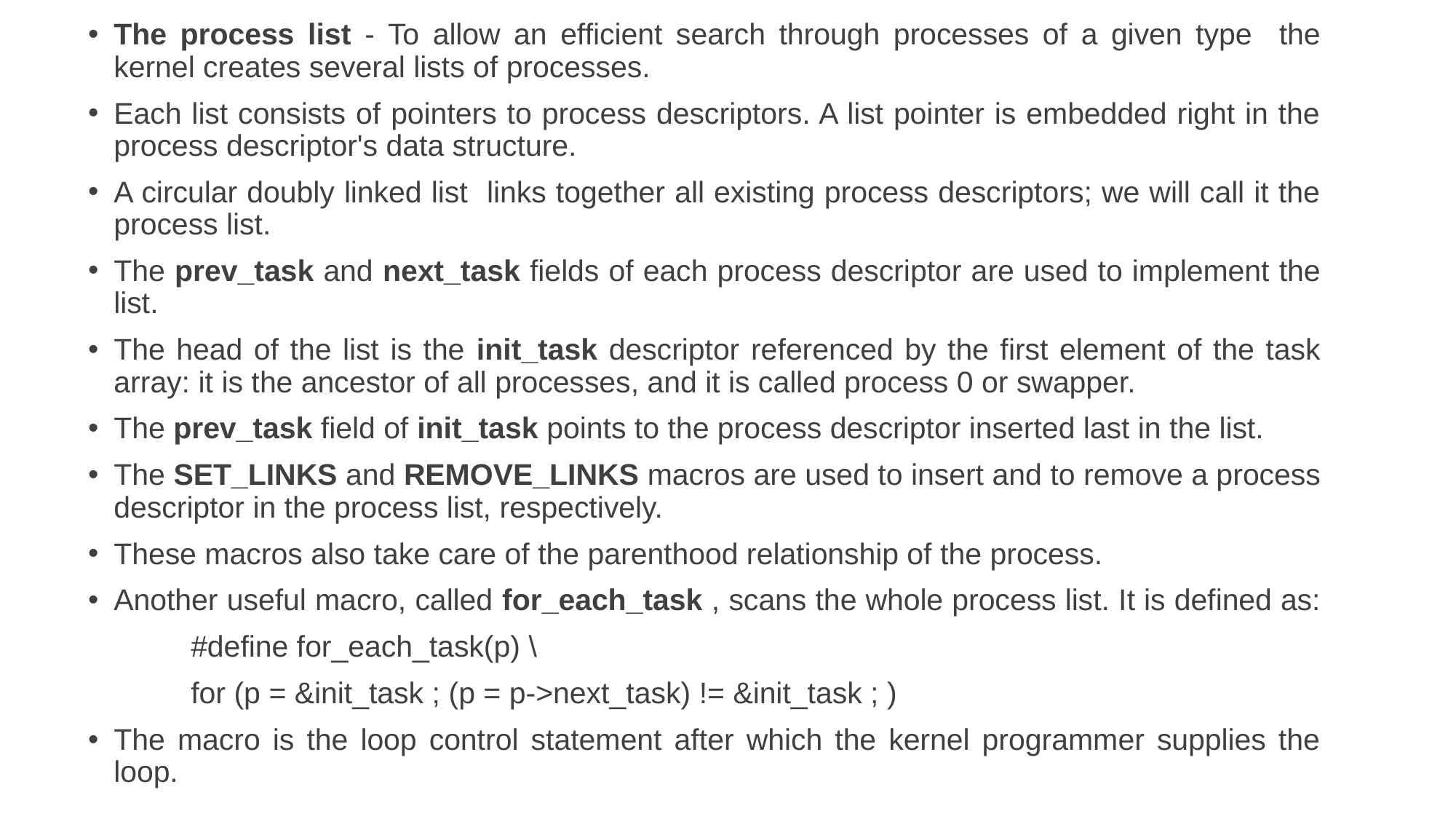

The process list - To allow an efficient search through processes of a given type  the kernel creates several lists of processes.
Each list consists of pointers to process descriptors. A list pointer is embedded right in the process descriptor's data structure.
A circular doubly linked list  links together all existing process descriptors; we will call it the process list.
The prev_task and next_task fields of each process descriptor are used to implement the list.
The head of the list is the init_task descriptor referenced by the first element of the task array: it is the ancestor of all processes, and it is called process 0 or swapper.
The prev_task field of init_task points to the process descriptor inserted last in the list.
The SET_LINKS and REMOVE_LINKS macros are used to insert and to remove a process descriptor in the process list, respectively.
These macros also take care of the parenthood relationship of the process.
Another useful macro, called for_each_task , scans the whole process list. It is defined as:
			#define for_each_task(p) \
		for (p = &init_task ; (p = p->next_task) != &init_task ; )
The macro is the loop control statement after which the kernel programmer supplies the loop.